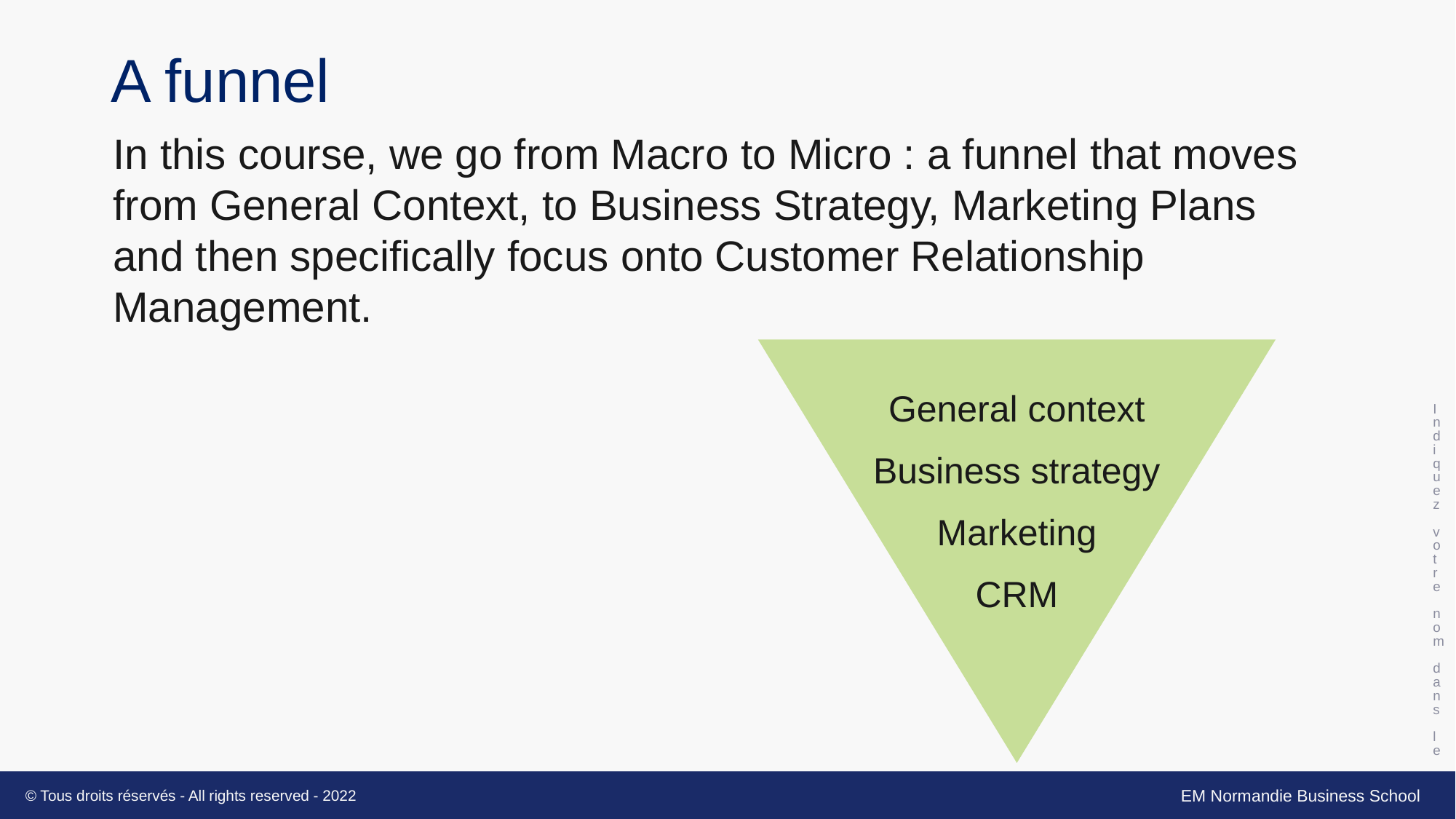

# A funnel
Indiquez votre nom dans le pied de page
In this course, we go from Macro to Micro : a funnel that moves from General Context, to Business Strategy, Marketing Plans and then specifically focus onto Customer Relationship Management.

General context
Business strategy
Marketing
CRM